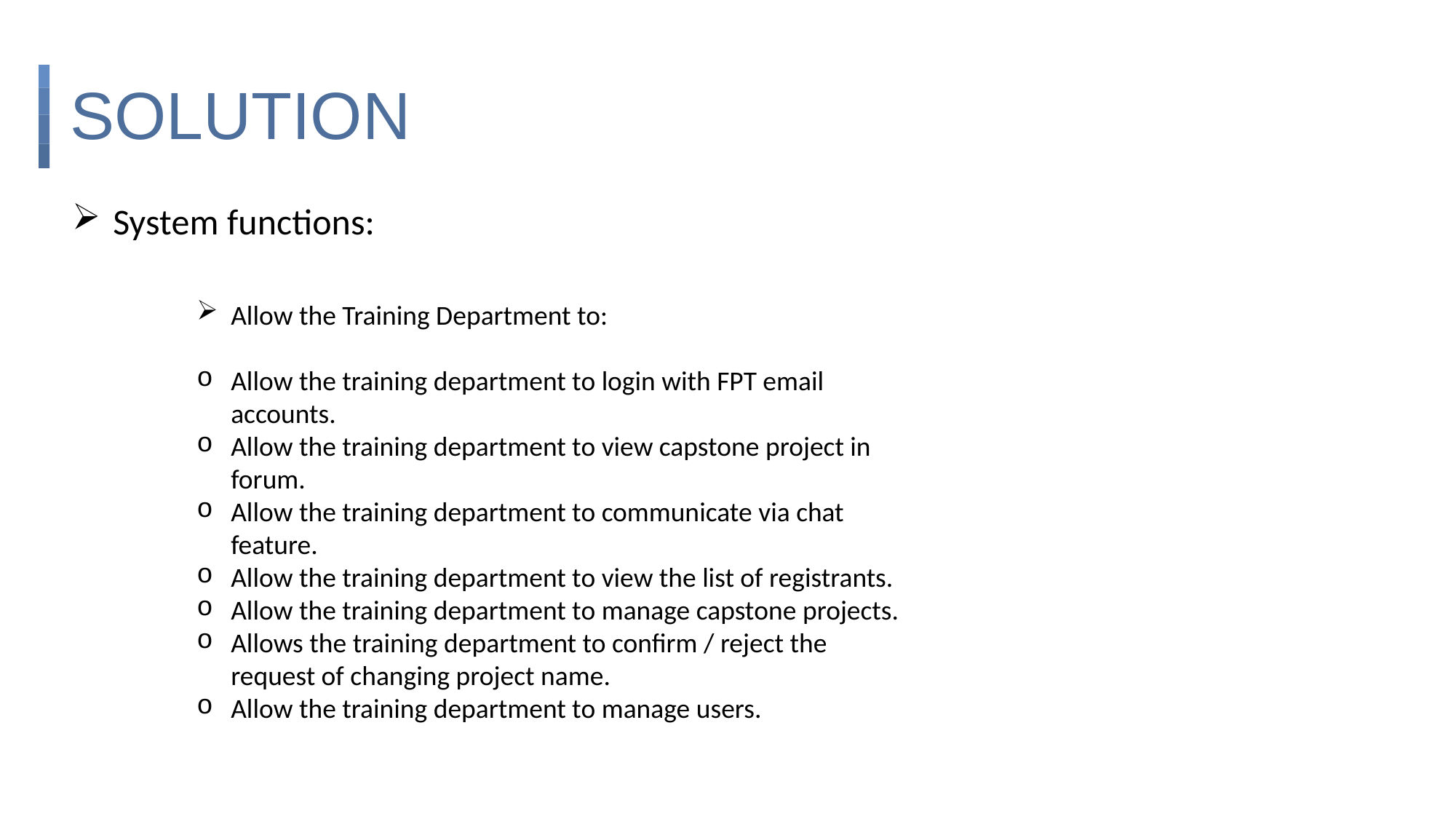

# SOLUTION
System functions:
Allow the Training Department to:

Allow the training department to login with FPT email accounts.
Allow the training department to view capstone project in forum.
Allow the training department to communicate via chat feature.
Allow the training department to view the list of registrants.
Allow the training department to manage capstone projects.
Allows the training department to confirm / reject the request of changing project name.
Allow the training department to manage users.